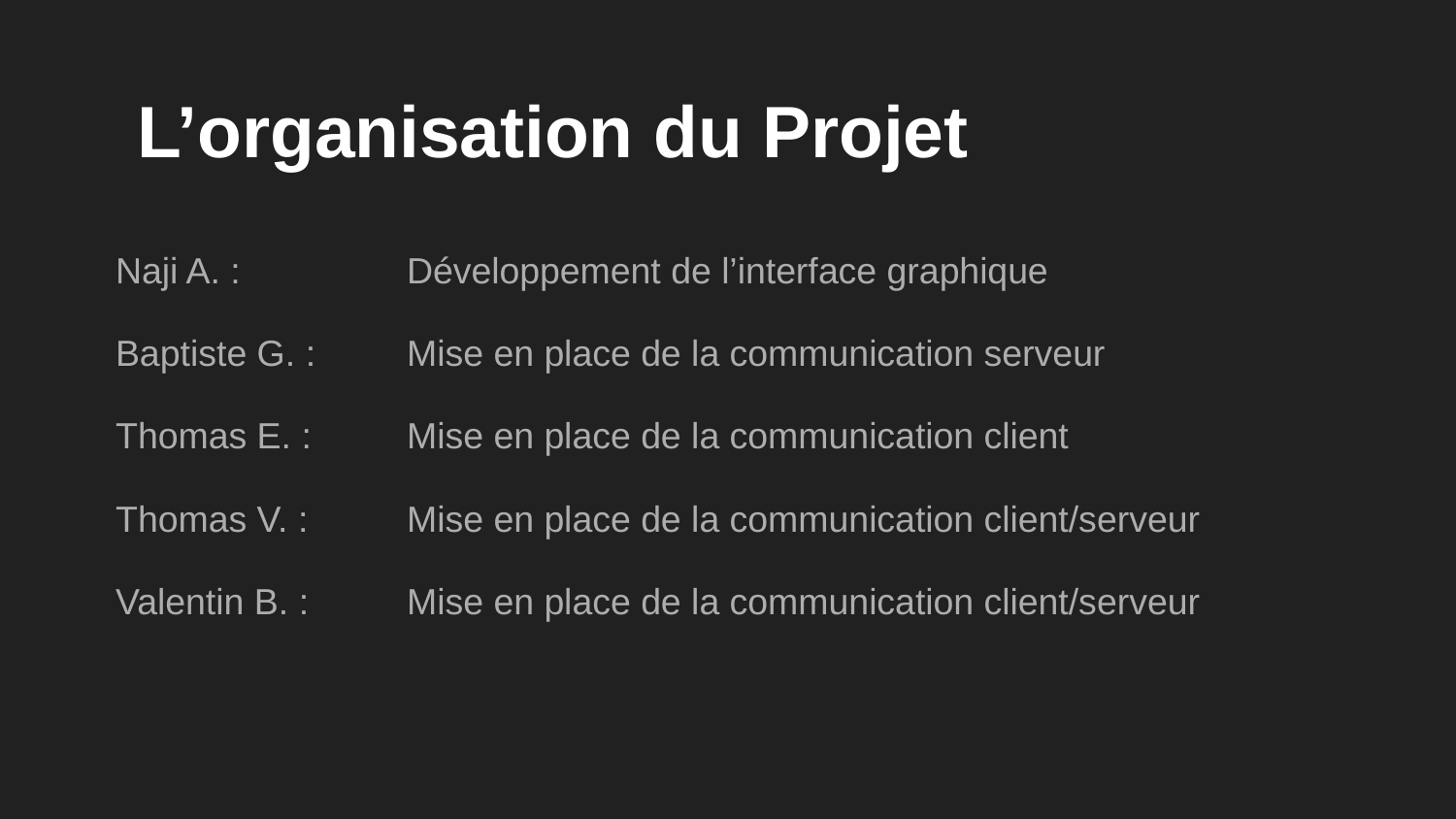

# L’organisation du Projet
Naji A. : 		Développement de l’interface graphique
Baptiste G. : 	Mise en place de la communication serveur
Thomas E. :	Mise en place de la communication client
Thomas V. :	Mise en place de la communication client/serveur
Valentin B. :	Mise en place de la communication client/serveur